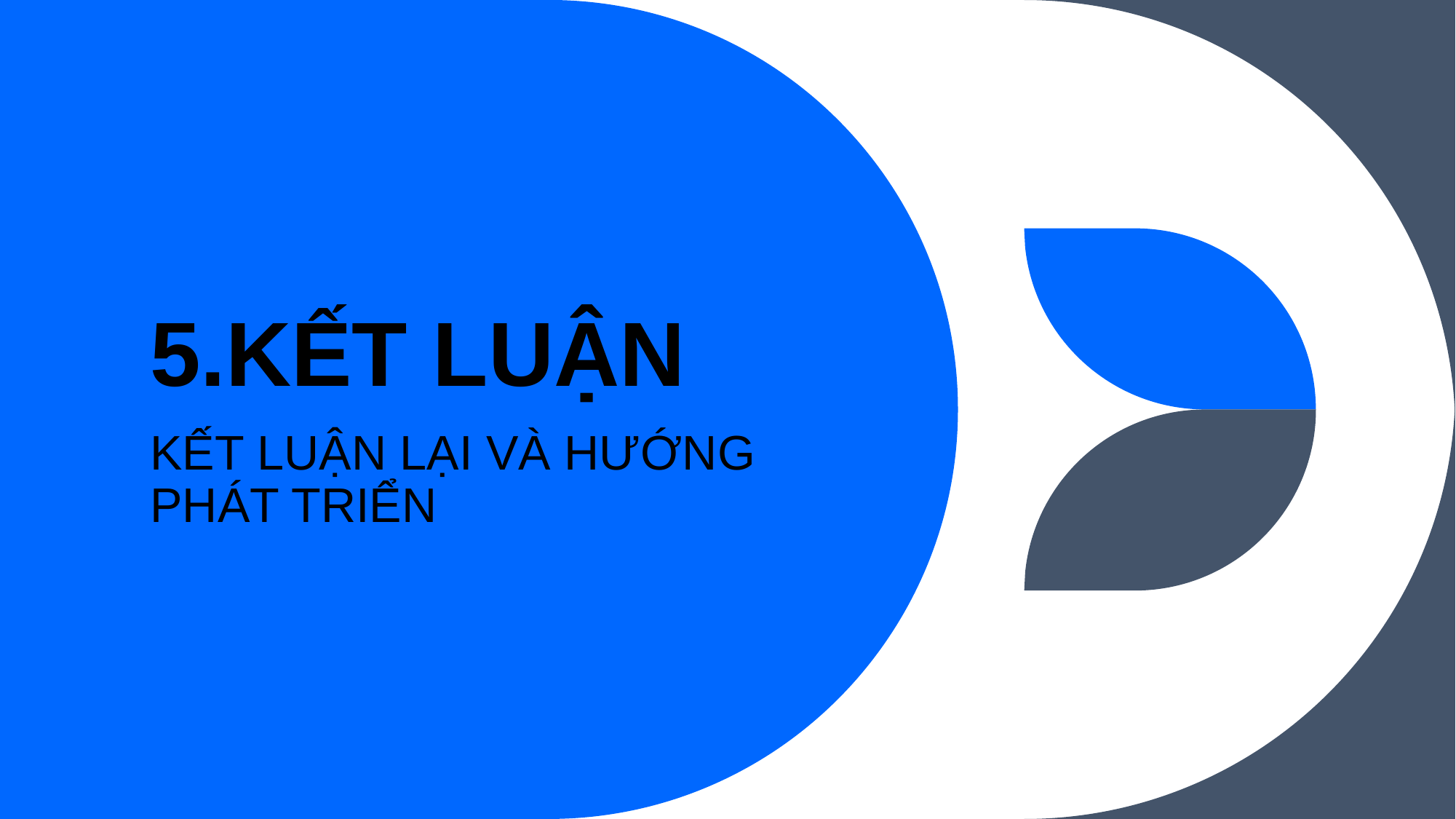

# 5.KẾT LUẬN
KẾT LUẬN LẠI VÀ HƯỚNG PHÁT TRIỂN
18